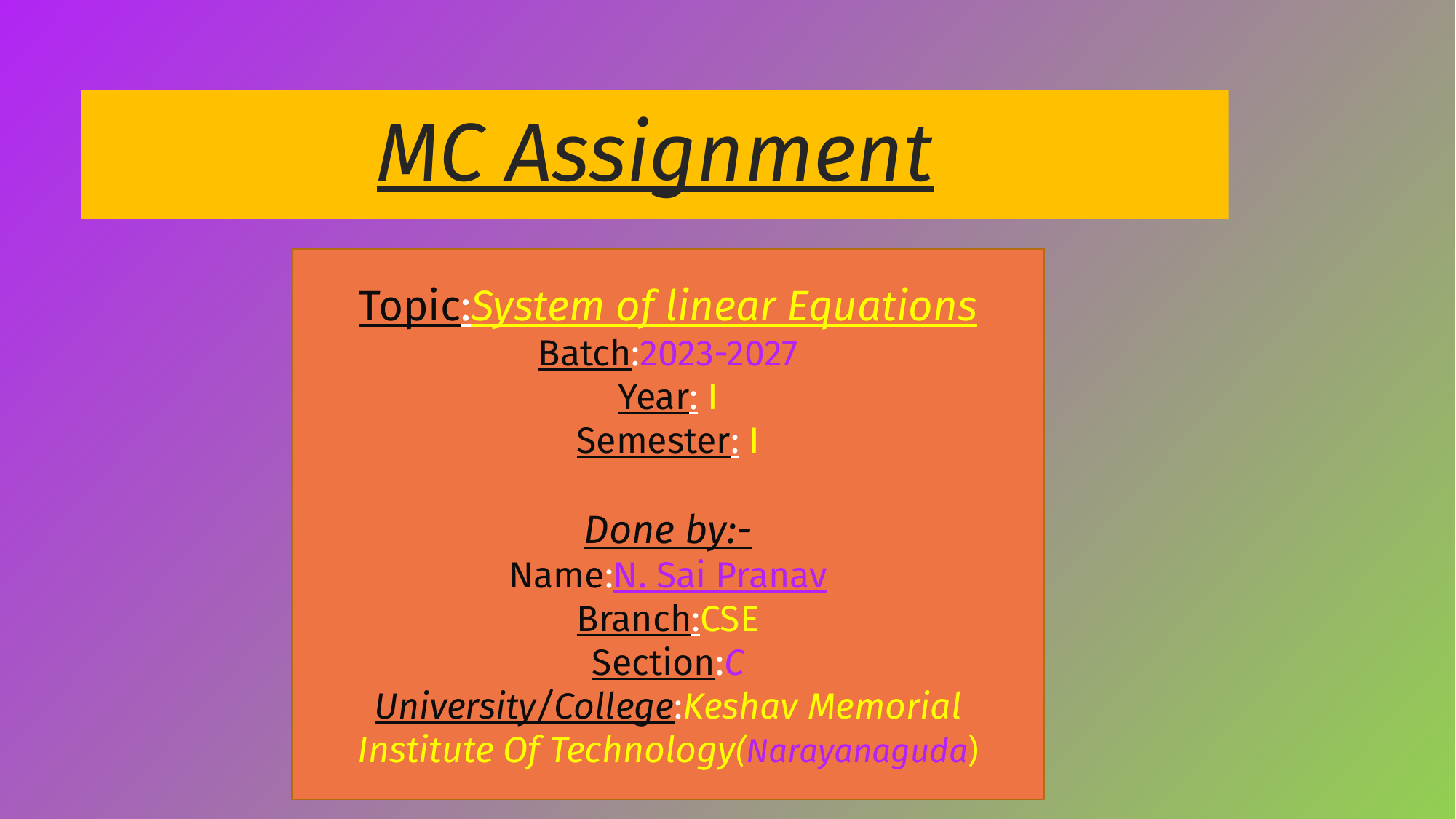

# MC Assignment
Topic:System of linear Equations
Batch:2023-2027
Year: I
Semester: I

Done by:-
Name:N. Sai Pranav
Branch:CSE
Section:C
University/College:Keshav Memorial Institute Of Technology(Narayanaguda)